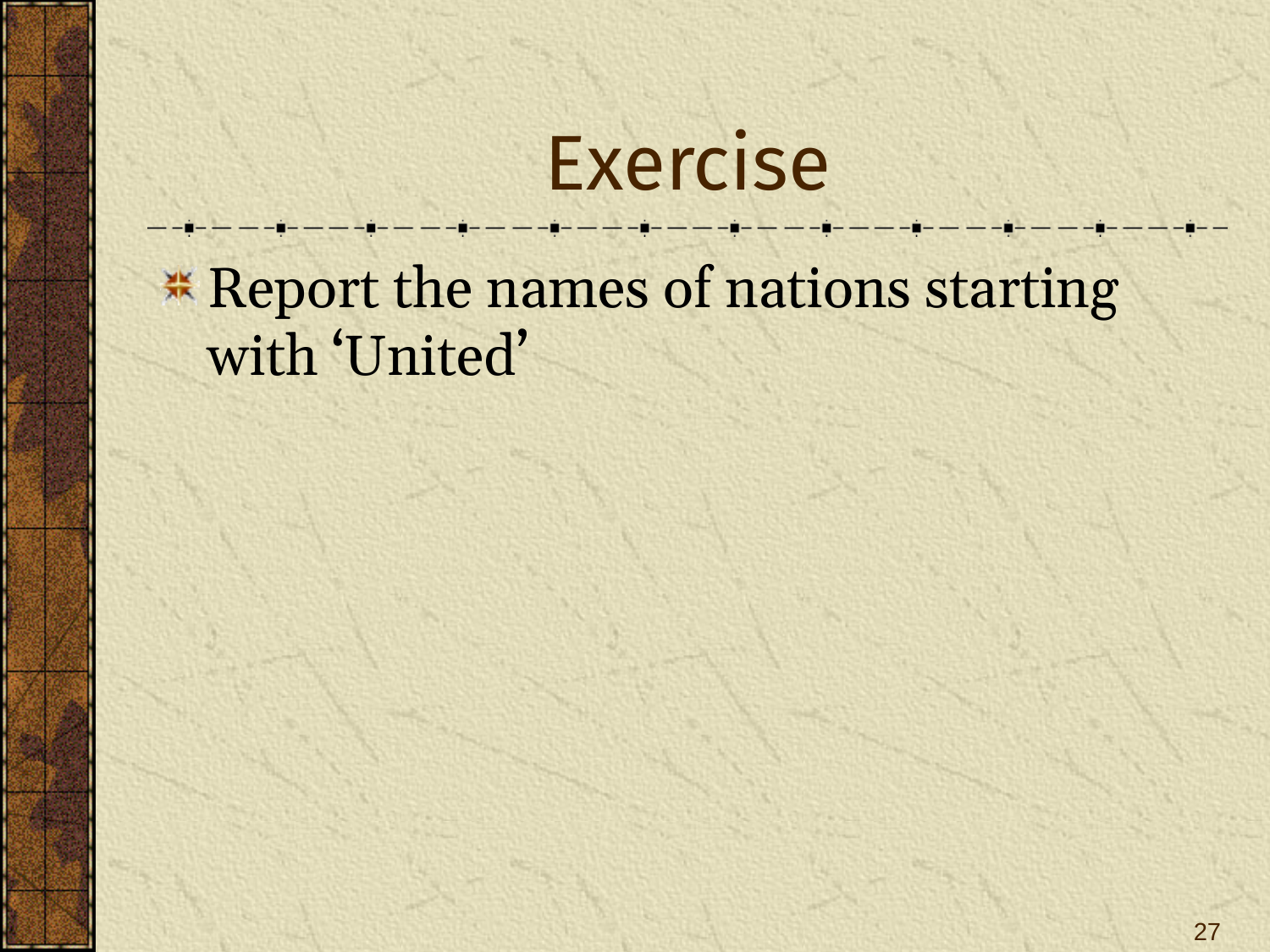

# Exercise
Report the names of nations starting with ‘United’
27